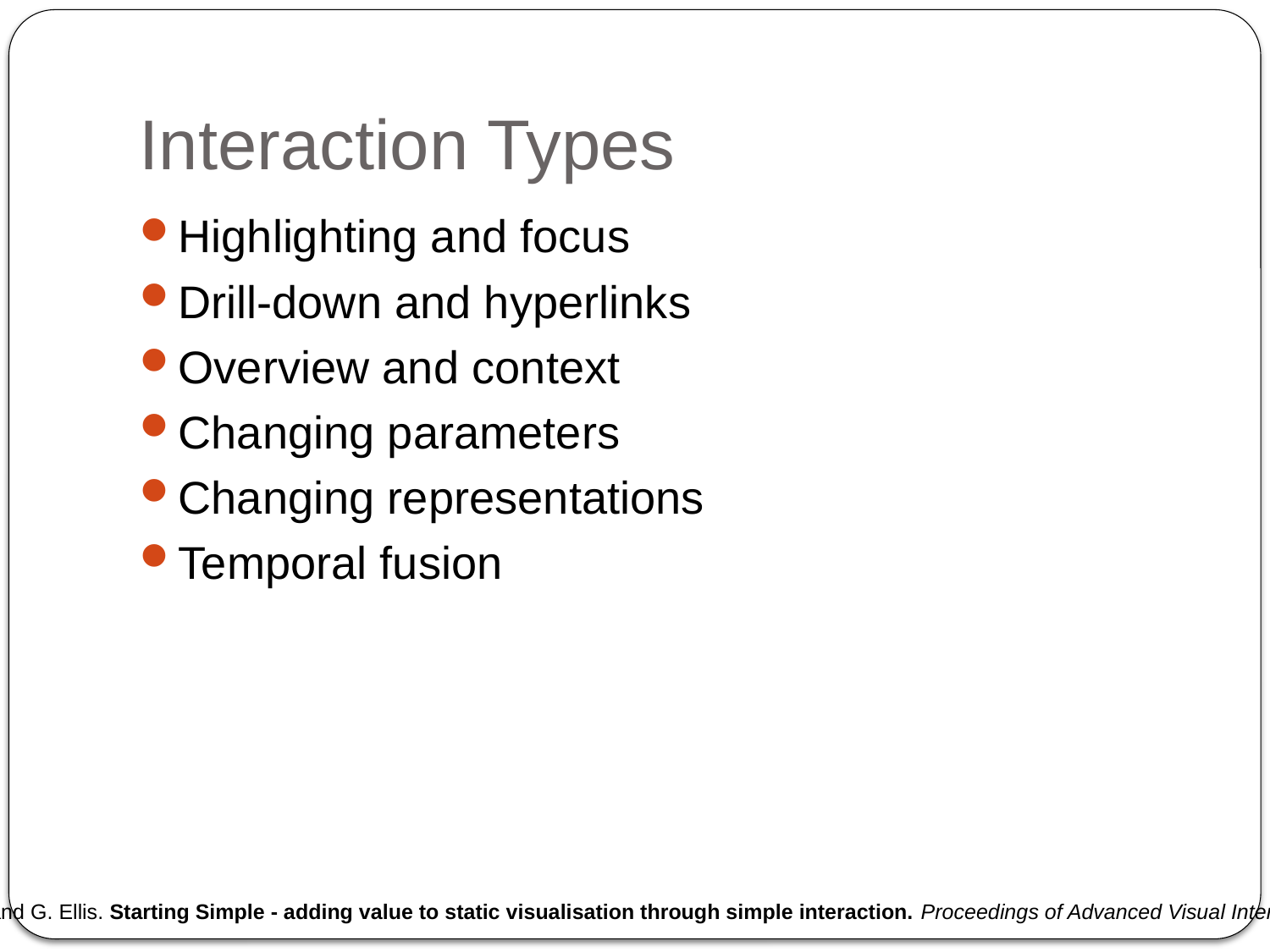

# Interaction Types
Highlighting and focus
Drill-down and hyperlinks
Overview and context
Changing parameters
Changing representations
Temporal fusion
A. Dix and G. Ellis. Starting Simple - adding value to static visualisation through simple interaction. Proceedings of Advanced Visual Interfaces , 1998